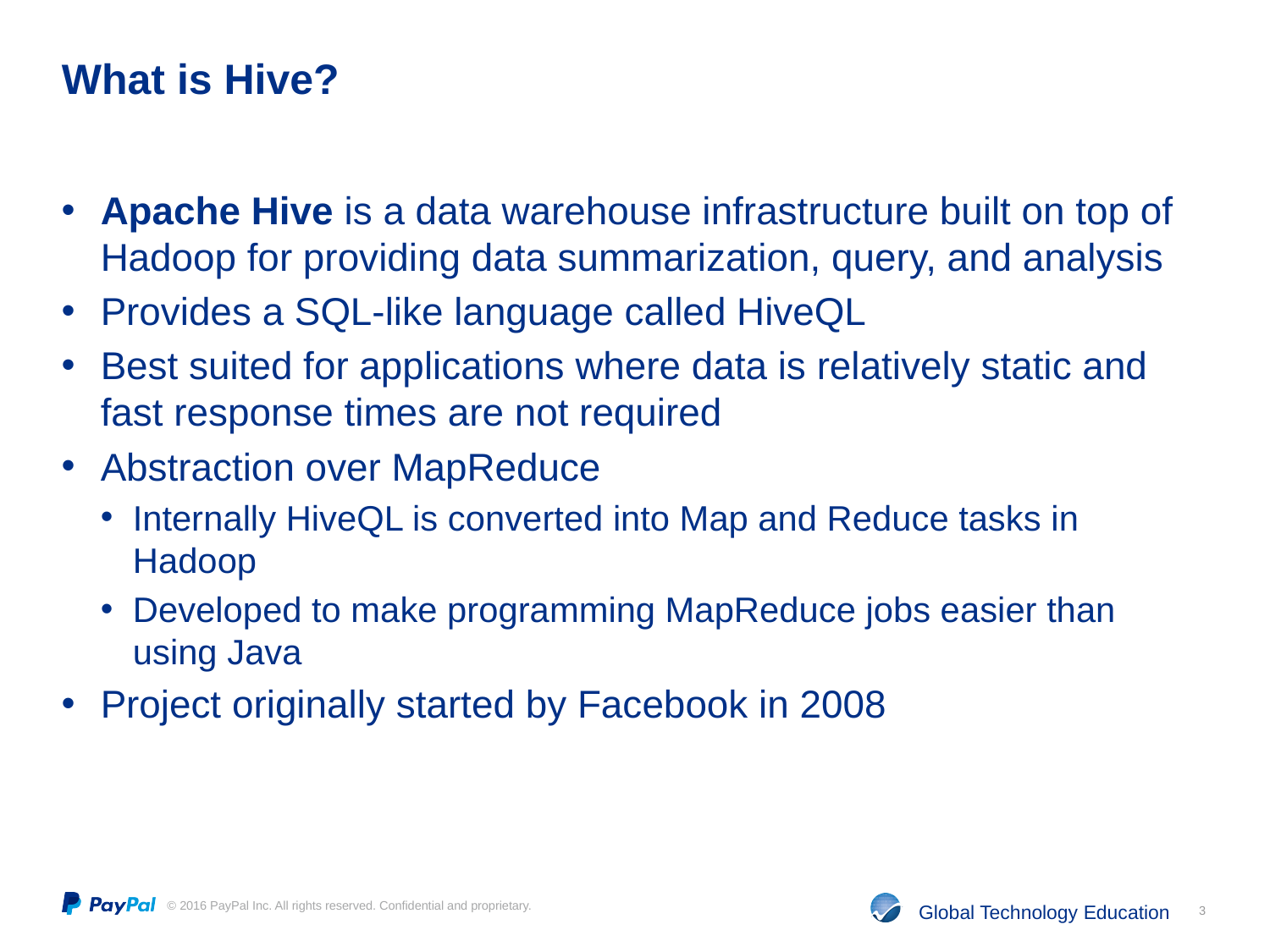

# What is Hive?
Apache Hive is a data warehouse infrastructure built on top of Hadoop for providing data summarization, query, and analysis
Provides a SQL-like language called HiveQL
Best suited for applications where data is relatively static and fast response times are not required
Abstraction over MapReduce
Internally HiveQL is converted into Map and Reduce tasks in Hadoop
Developed to make programming MapReduce jobs easier than using Java
Project originally started by Facebook in 2008

3